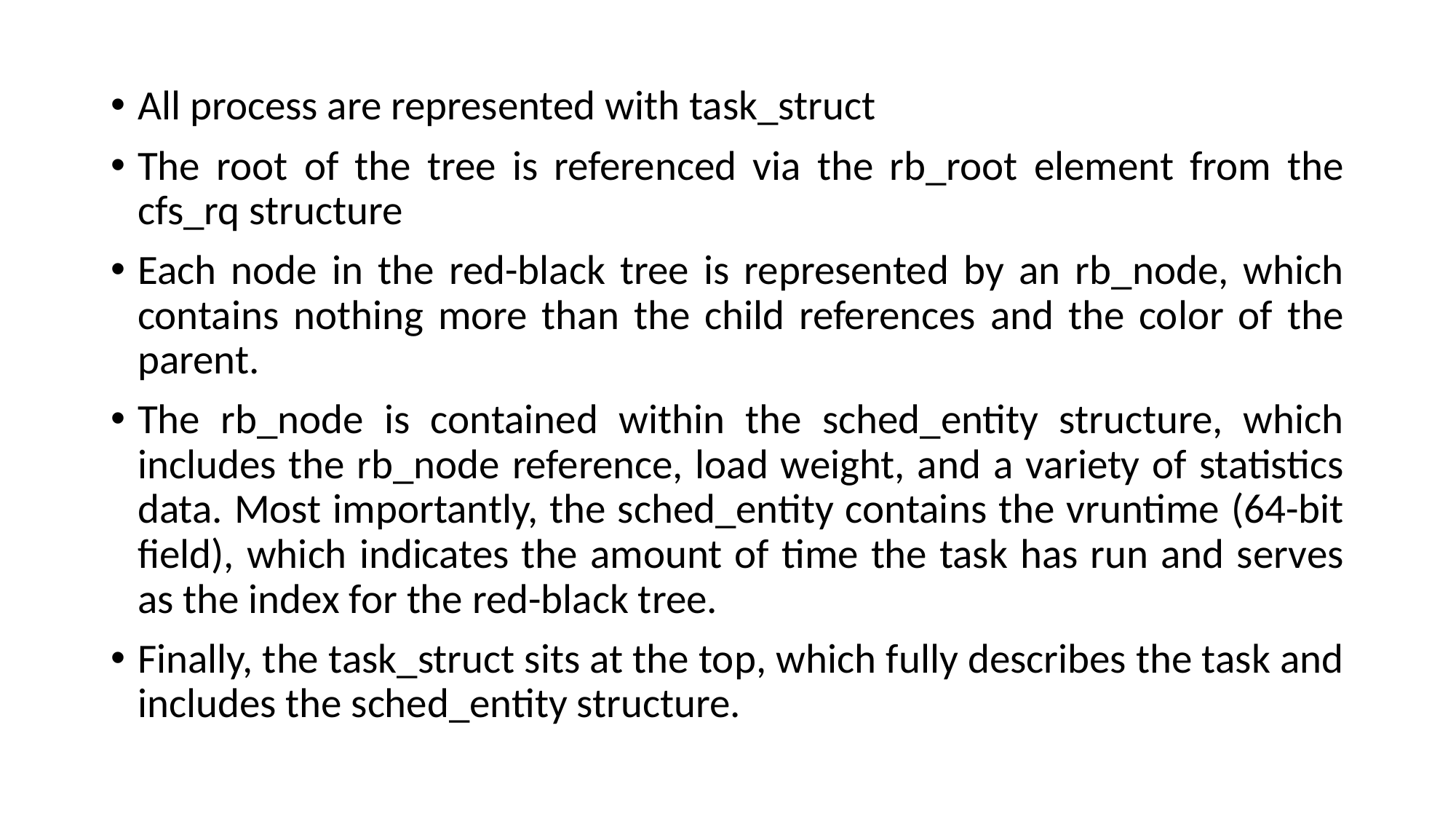

All process are represented with task_struct
The root of the tree is referenced via the rb_root element from the cfs_rq structure
Each node in the red-black tree is represented by an rb_node, which contains nothing more than the child references and the color of the parent.
The rb_node is contained within the sched_entity structure, which includes the rb_node reference, load weight, and a variety of statistics data. Most importantly, the sched_entity contains the vruntime (64-bit field), which indicates the amount of time the task has run and serves as the index for the red-black tree.
Finally, the task_struct sits at the top, which fully describes the task and includes the sched_entity structure.